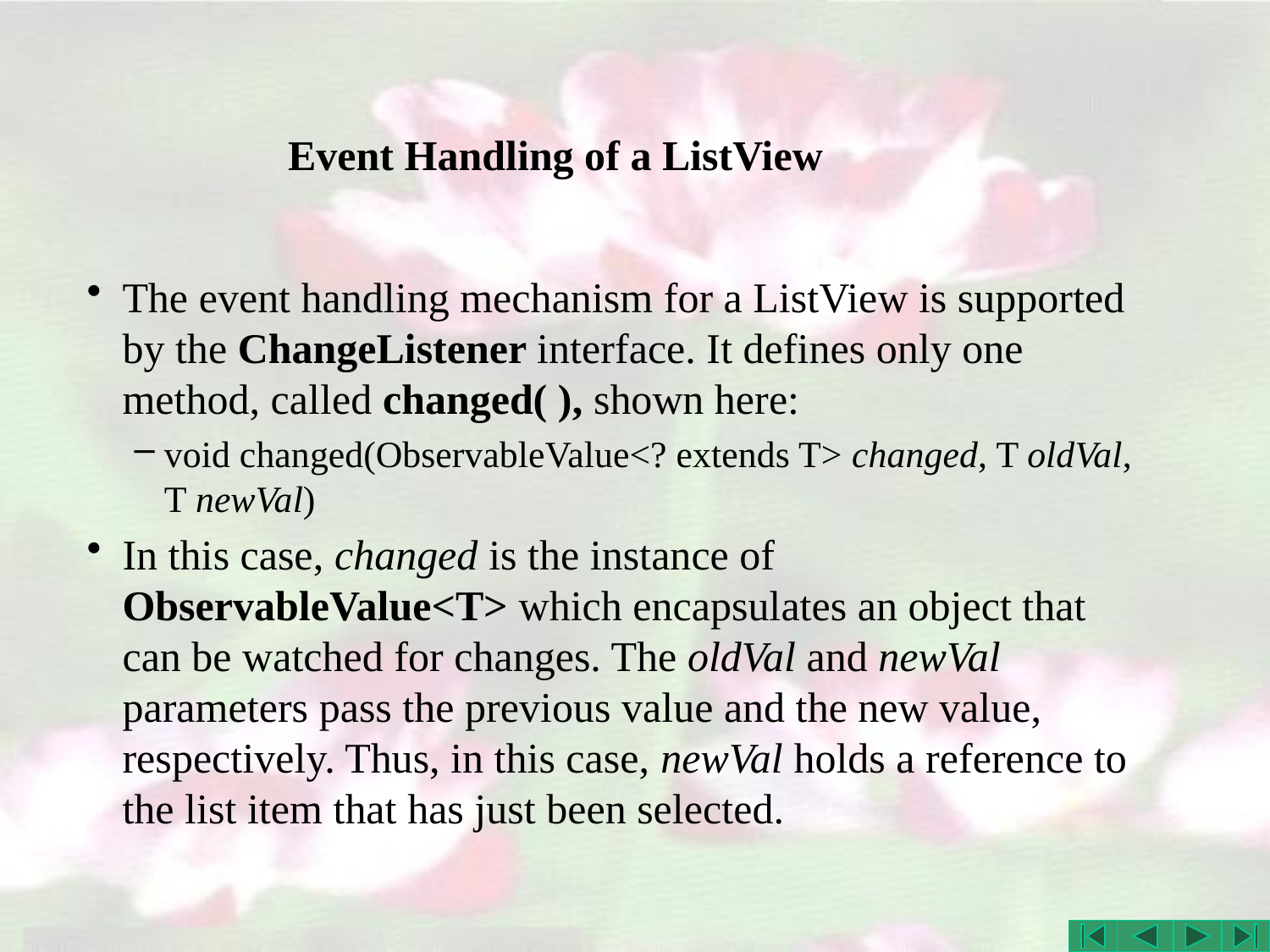

# Event Handling of a ListView
The event handling mechanism for a ListView is supported by the ChangeListener interface. It defines only one method, called changed( ), shown here:
void changed(ObservableValue<? extends T> changed, T oldVal, T newVal)
In this case, changed is the instance of ObservableValue<T> which encapsulates an object that can be watched for changes. The oldVal and newVal parameters pass the previous value and the new value, respectively. Thus, in this case, newVal holds a reference to the list item that has just been selected.